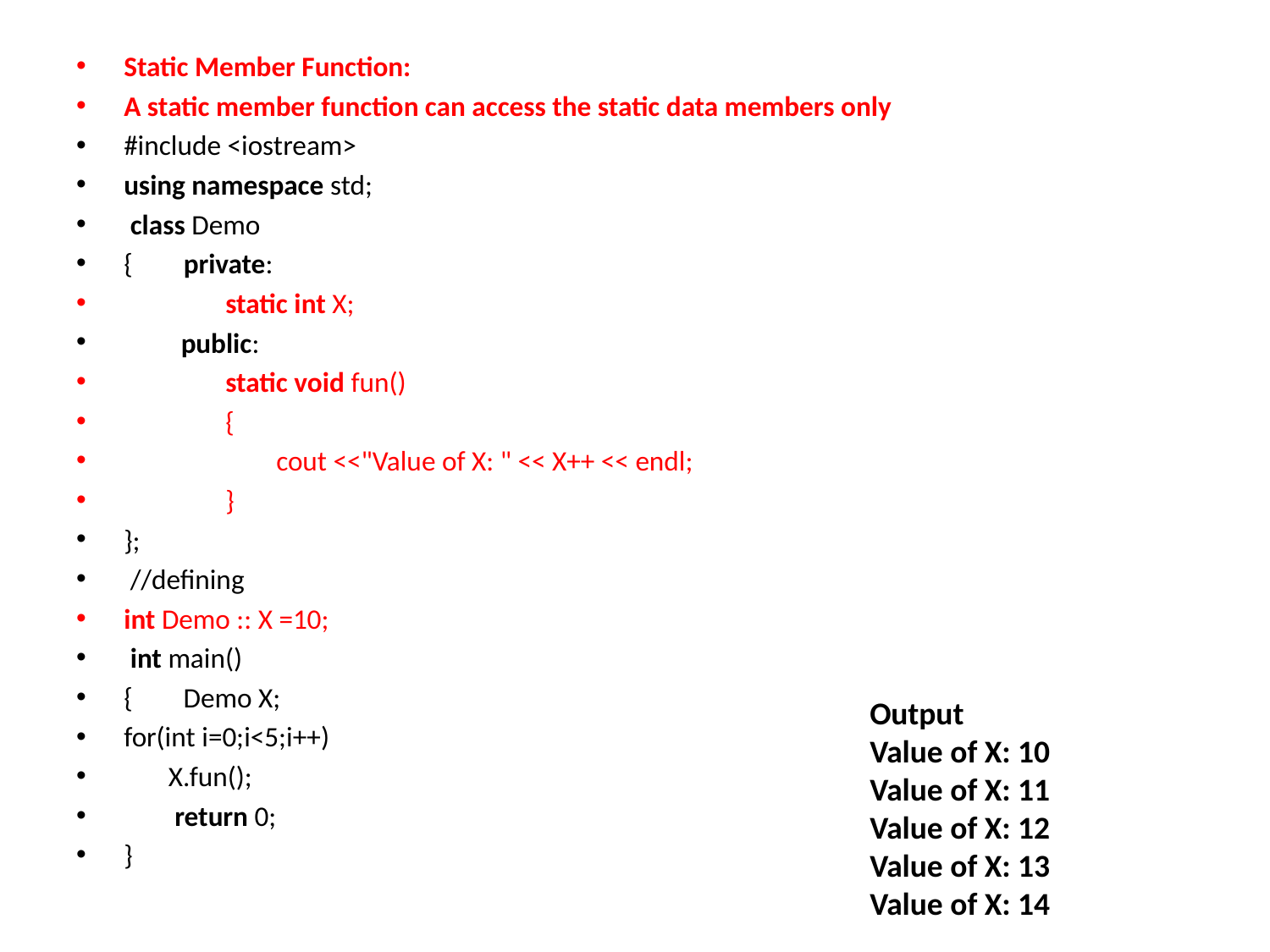

Static Member Function:
A static member function can access the static data members only
#include <iostream>
using namespace std;
 class Demo
{        private:
                static int X;
         public:
                static void fun()
                {
                        cout <<"Value of X: " << X++ << endl;
                }
};
 //defining
int Demo :: X =10;
 int main()
{        Demo X;
for(int i=0;i<5;i++)
       X.fun();
        return 0;
}
Output
Value of X: 10
Value of X: 11
Value of X: 12
Value of X: 13
Value of X: 14